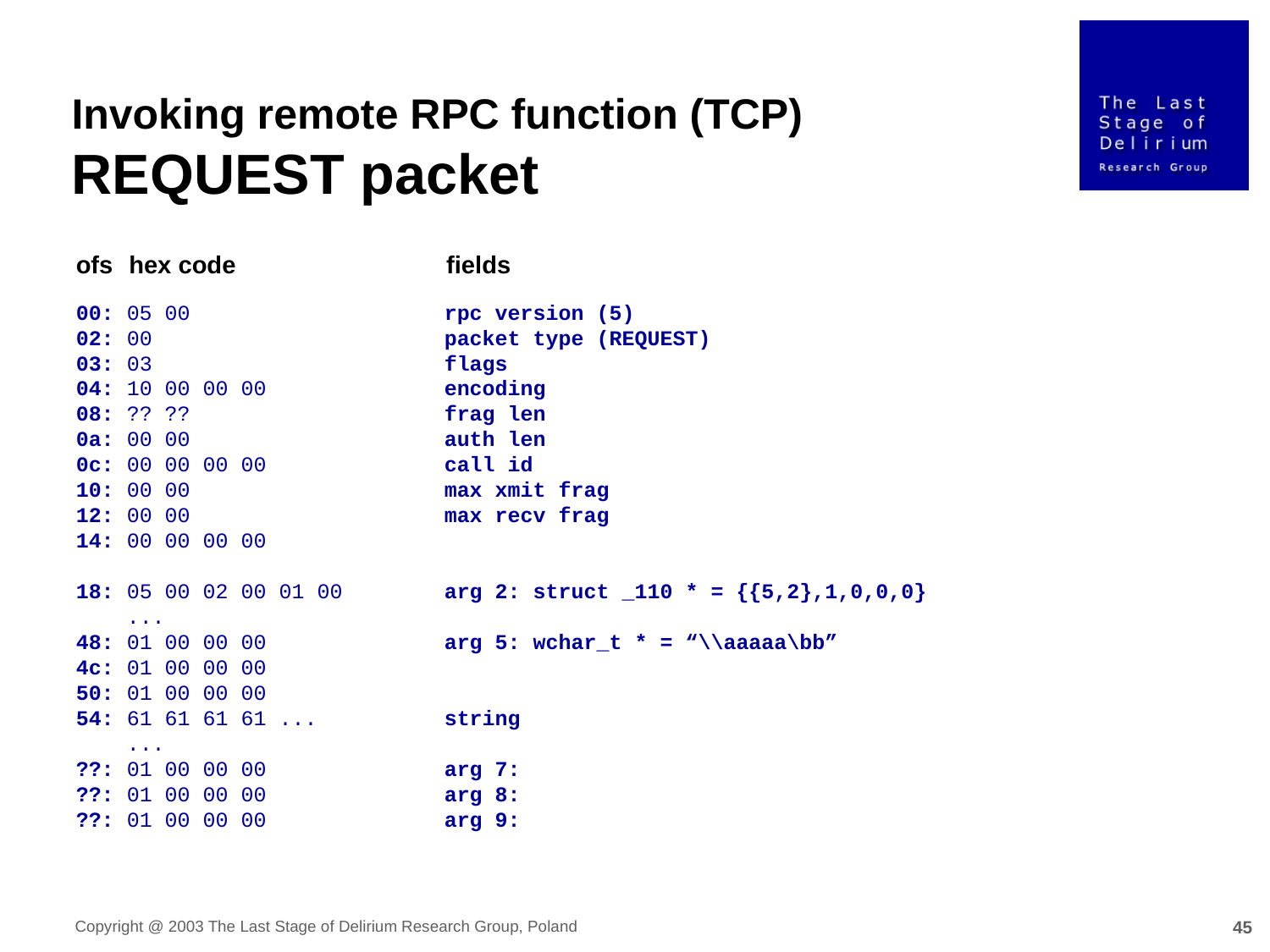

Invoking remote RPC function (TCP)
REQUEST packet
ofs
hex code
fields
00: 05 00                    rpc version (5)
02: 00                       packet type (REQUEST)
03: 03                       flags
04: 10 00 00 00              encoding
08: ?? ??                    frag len
0a: 00 00                    auth len
0c: 00 00 00 00              call id
10: 00 00                    max xmit frag
12: 00 00                    max recv frag
14: 00 00 00 00

18: 05 00 02 00 01 00        arg 2: struct _110 * = {{5,2},1,0,0,0}
    ...
48: 01 00 00 00              arg 5: wchar_t * = “\\aaaaa\bb”
4c: 01 00 00 00
50: 01 00 00 00
54: 61 61 61 61 ...          string
    ...
??: 01 00 00 00              arg 7:
??: 01 00 00 00              arg 8:
??: 01 00 00 00              arg 9: